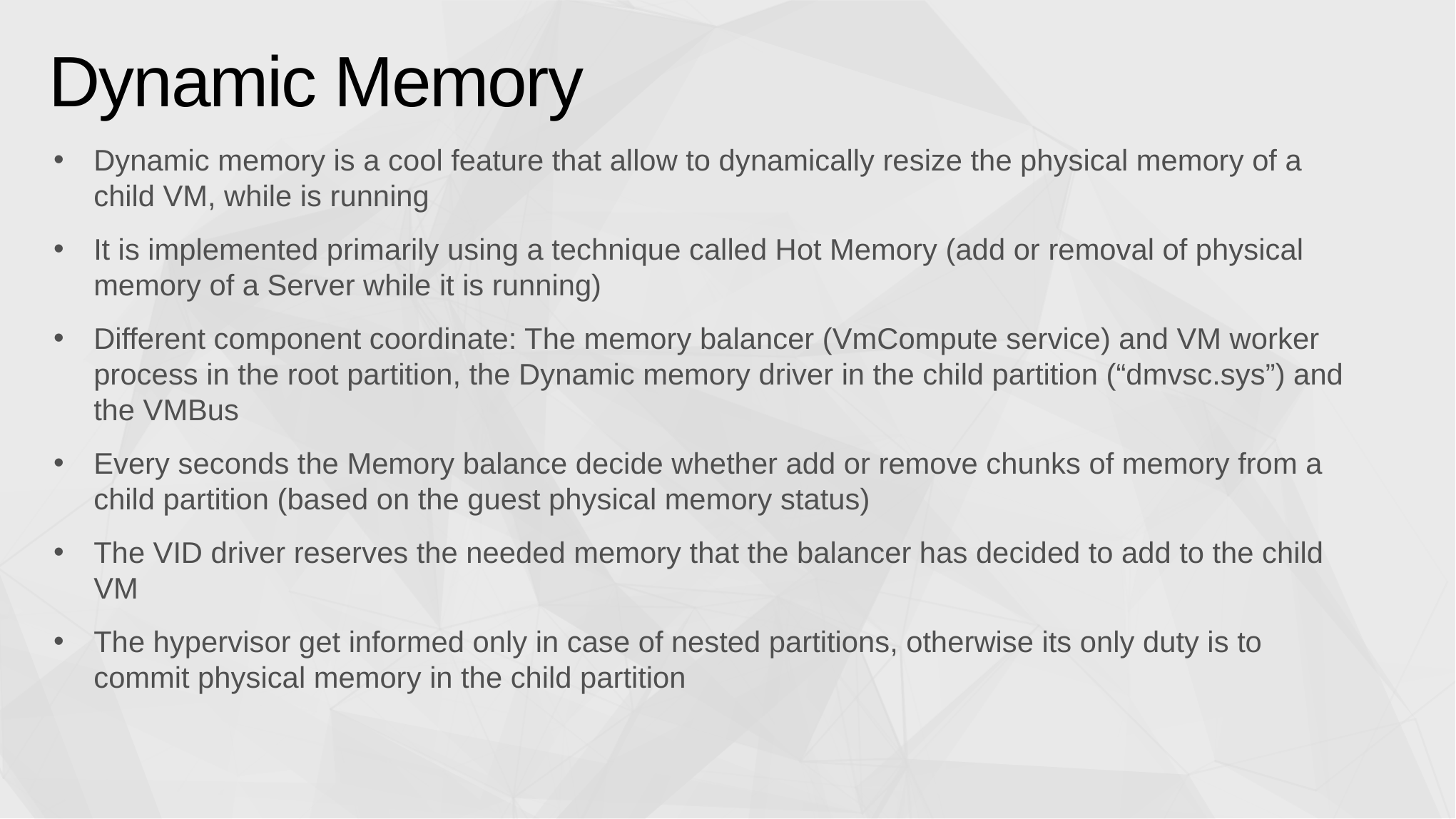

# Dynamic Memory
Dynamic memory is a cool feature that allow to dynamically resize the physical memory of a child VM, while is running
It is implemented primarily using a technique called Hot Memory (add or removal of physical memory of a Server while it is running)
Different component coordinate: The memory balancer (VmCompute service) and VM worker process in the root partition, the Dynamic memory driver in the child partition (“dmvsc.sys”) and the VMBus
Every seconds the Memory balance decide whether add or remove chunks of memory from a child partition (based on the guest physical memory status)
The VID driver reserves the needed memory that the balancer has decided to add to the child VM
The hypervisor get informed only in case of nested partitions, otherwise its only duty is to commit physical memory in the child partition